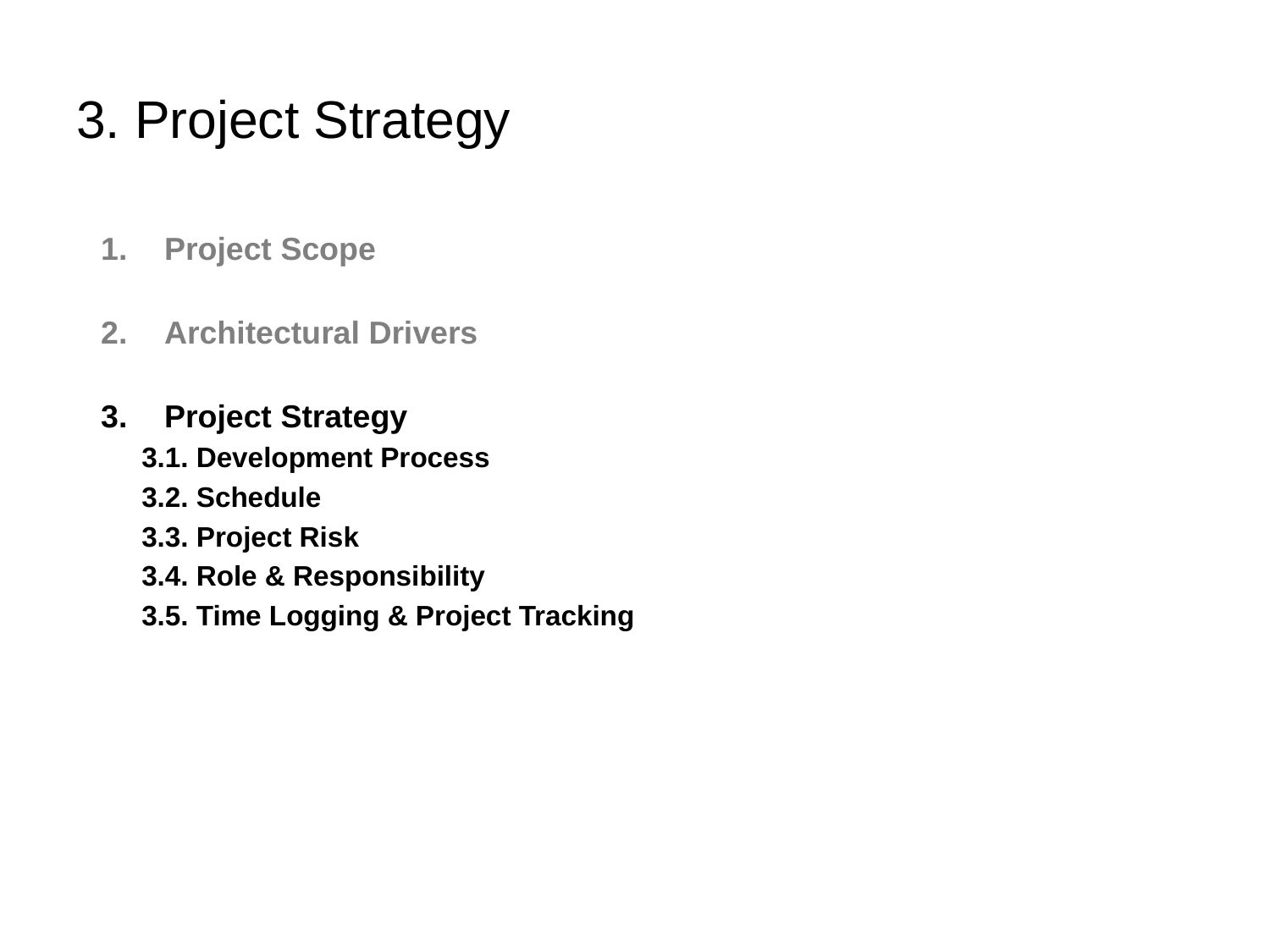

# 3. Project Strategy
Project Scope

Architectural Drivers

Project Strategy
3.1. Development Process
3.2. Schedule
3.3. Project Risk
3.4. Role & Responsibility
3.5. Time Logging & Project Tracking